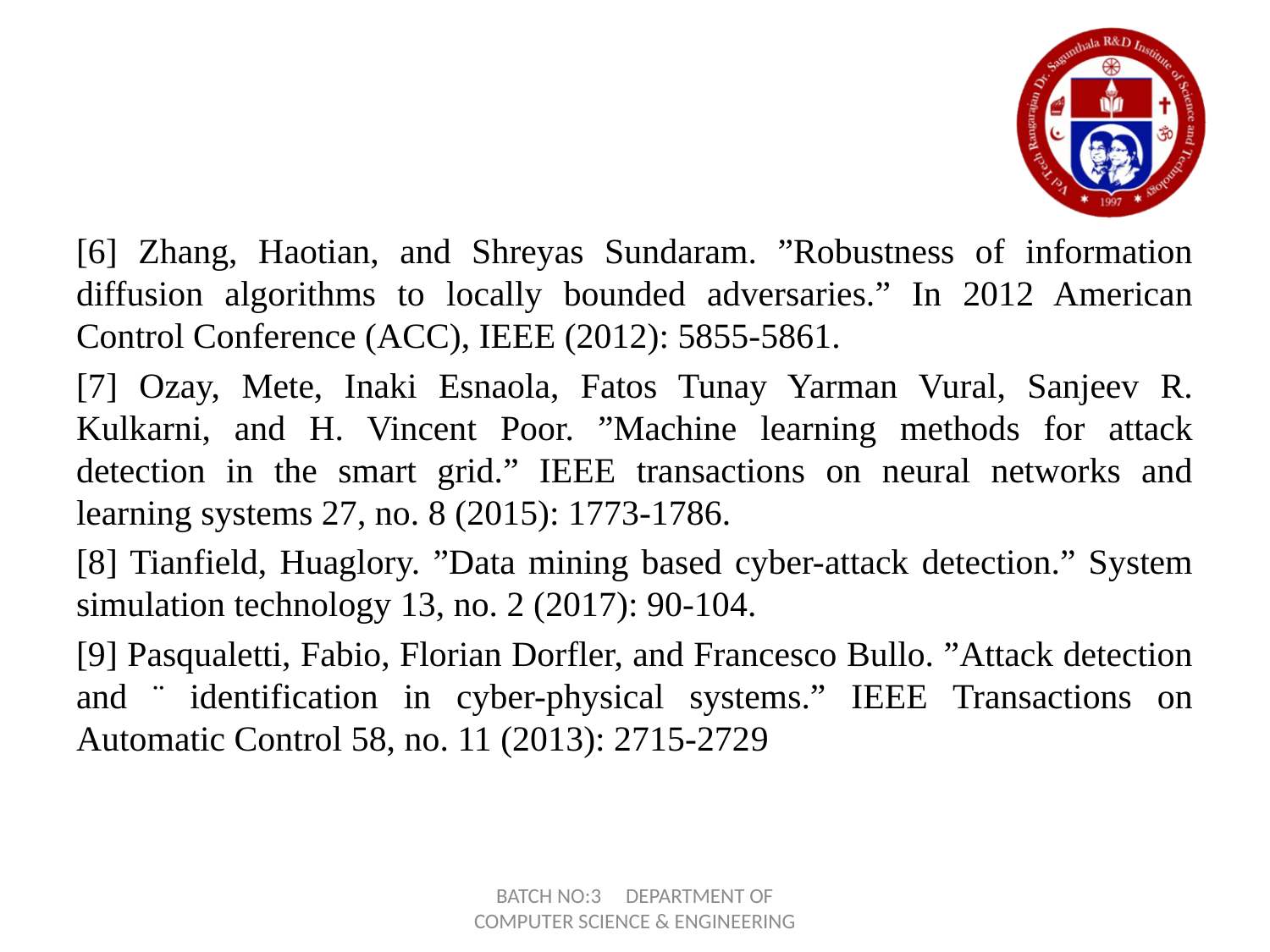

[6] Zhang, Haotian, and Shreyas Sundaram. ”Robustness of information diffusion algorithms to locally bounded adversaries.” In 2012 American Control Conference (ACC), IEEE (2012): 5855-5861.
[7] Ozay, Mete, Inaki Esnaola, Fatos Tunay Yarman Vural, Sanjeev R. Kulkarni, and H. Vincent Poor. ”Machine learning methods for attack detection in the smart grid.” IEEE transactions on neural networks and learning systems 27, no. 8 (2015): 1773-1786.
[8] Tianfield, Huaglory. ”Data mining based cyber-attack detection.” System simulation technology 13, no. 2 (2017): 90-104.
[9] Pasqualetti, Fabio, Florian Dorfler, and Francesco Bullo. ”Attack detection and ¨ identification in cyber-physical systems.” IEEE Transactions on Automatic Control 58, no. 11 (2013): 2715-2729

BATCH NO:3     DEPARTMENT OF COMPUTER SCIENCE & ENGINEERING
28